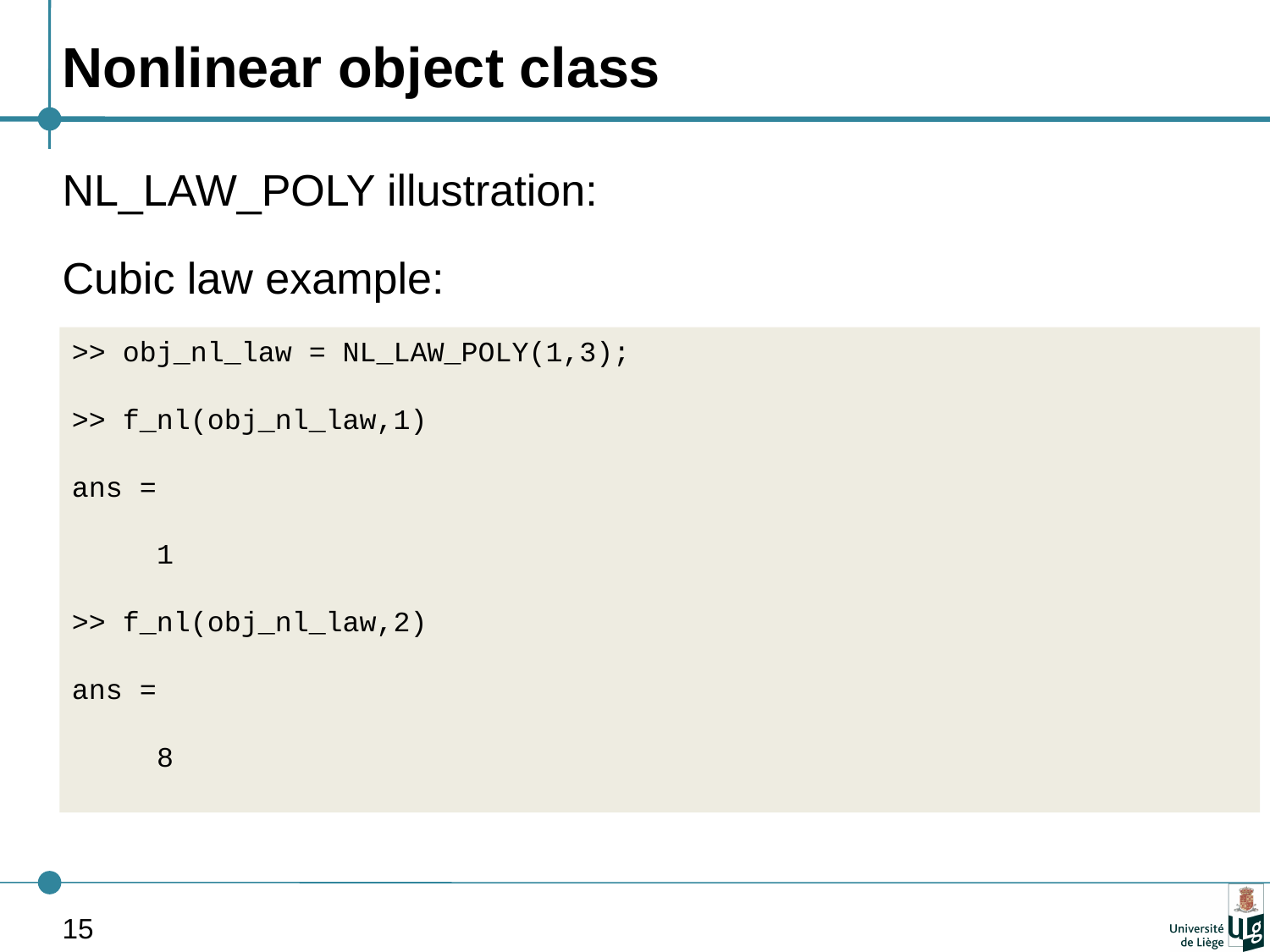

# Nonlinear object class
NL_LAW_POLY illustration:
Cubic law example:

>> obj_nl_law = NL_LAW_POLY(1,3);

>> f_nl(obj_nl_law,1)

ans =

     1

>> f_nl(obj_nl_law,2)

ans =

     8

15